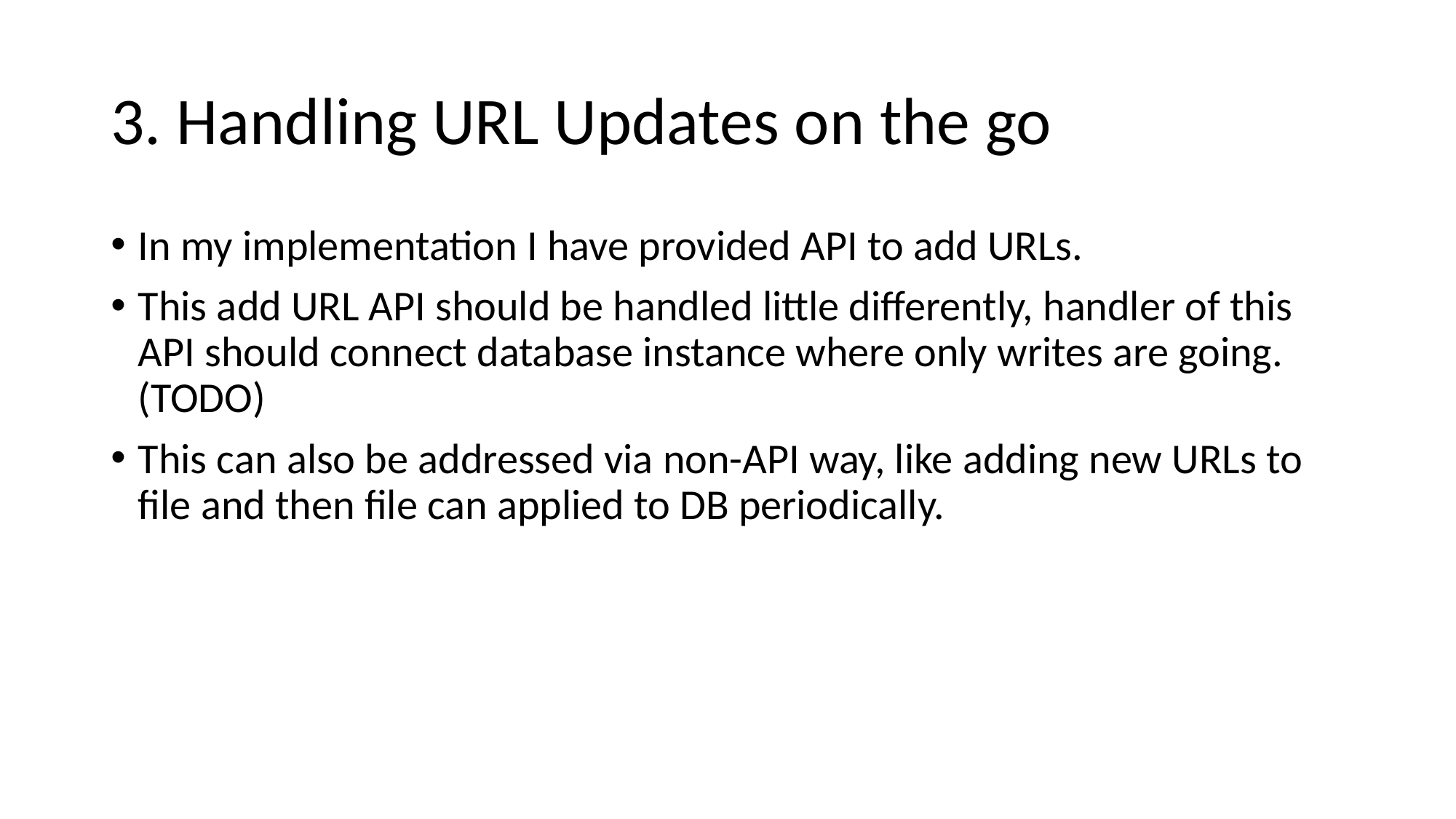

# 3. Handling URL Updates on the go
In my implementation I have provided API to add URLs.
This add URL API should be handled little differently, handler of this API should connect database instance where only writes are going. (TODO)
This can also be addressed via non-API way, like adding new URLs to file and then file can applied to DB periodically.